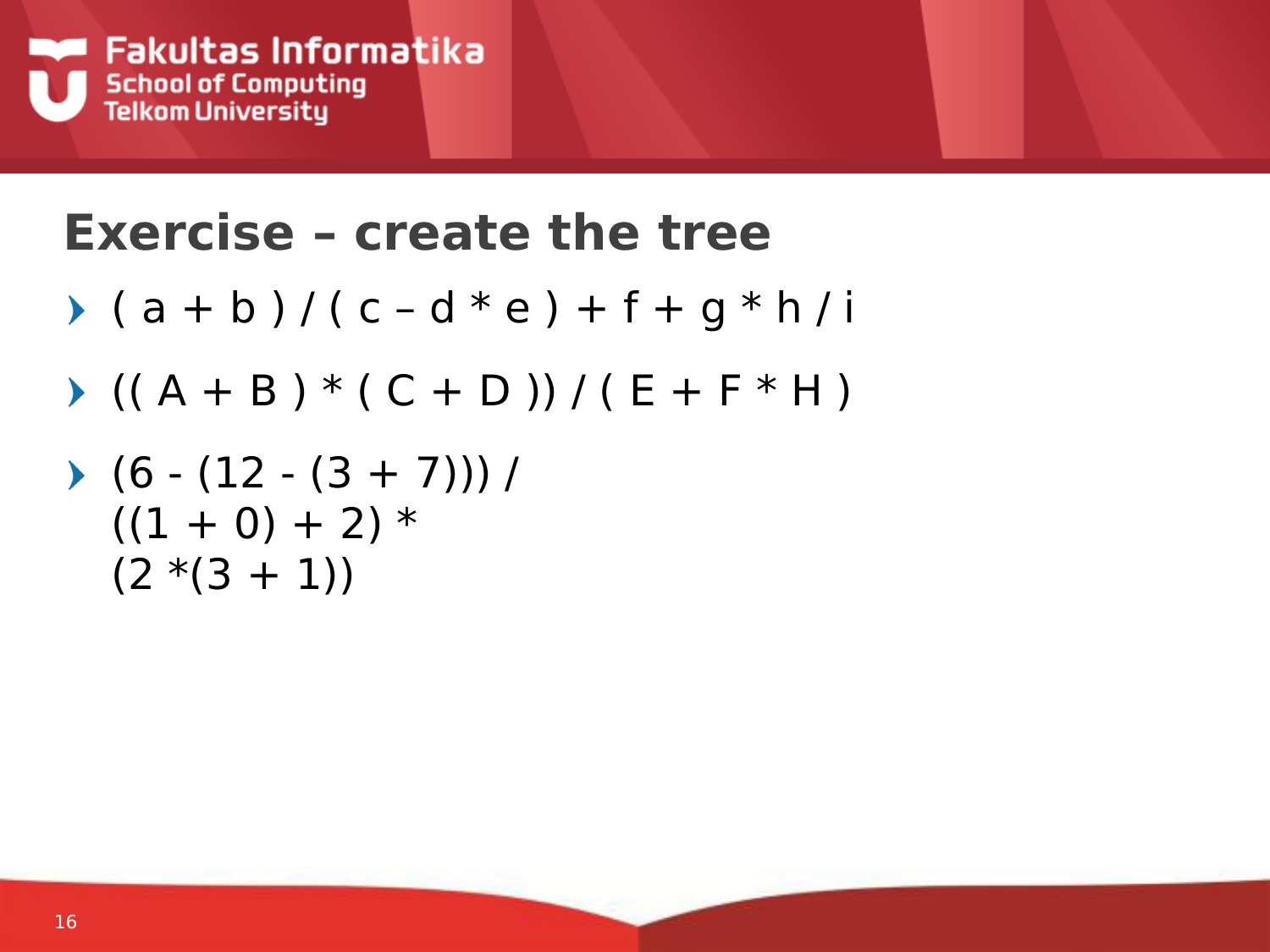

# Exercise – create the tree
( a + b ) / ( c – d * e ) + f + g * h / i
(( A + B ) * ( C + D )) / ( E + F * H )
(6 - (12 - (3 + 7))) /
((1 + 0) + 2) *
(2 *(3 + 1))

16